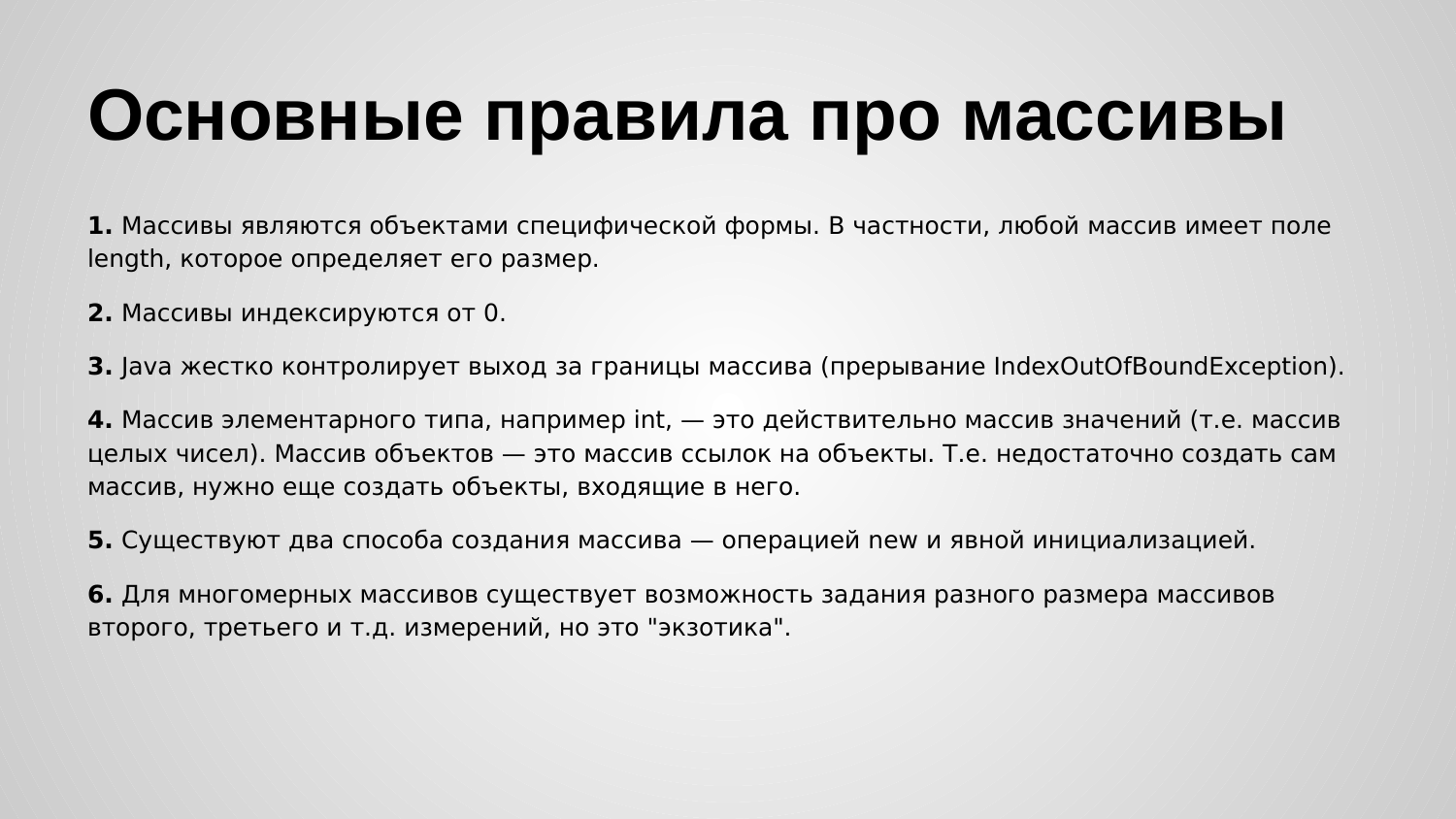

# Основные правила про массивы
1. Массивы являются объектами специфической формы. В частности, любой массив имеет поле length, которое определяет его размер.
2. Массивы индексируются от 0.
3. Java жестко контролирует выход за границы массива (прерывание IndexOutOfBoundException).
4. Массив элементарного типа, например int, — это действительно массив значений (т.е. массив целых чисел). Массив объектов — это массив ссылок на объекты. Т.е. недостаточно создать сам массив, нужно еще создать объекты, входящие в него.
5. Существуют два способа создания массива — операцией new и явной инициализацией.
6. Для многомерных массивов существует возможность задания разного размера массивов второго, третьего и т.д. измерений, но это "экзотика".